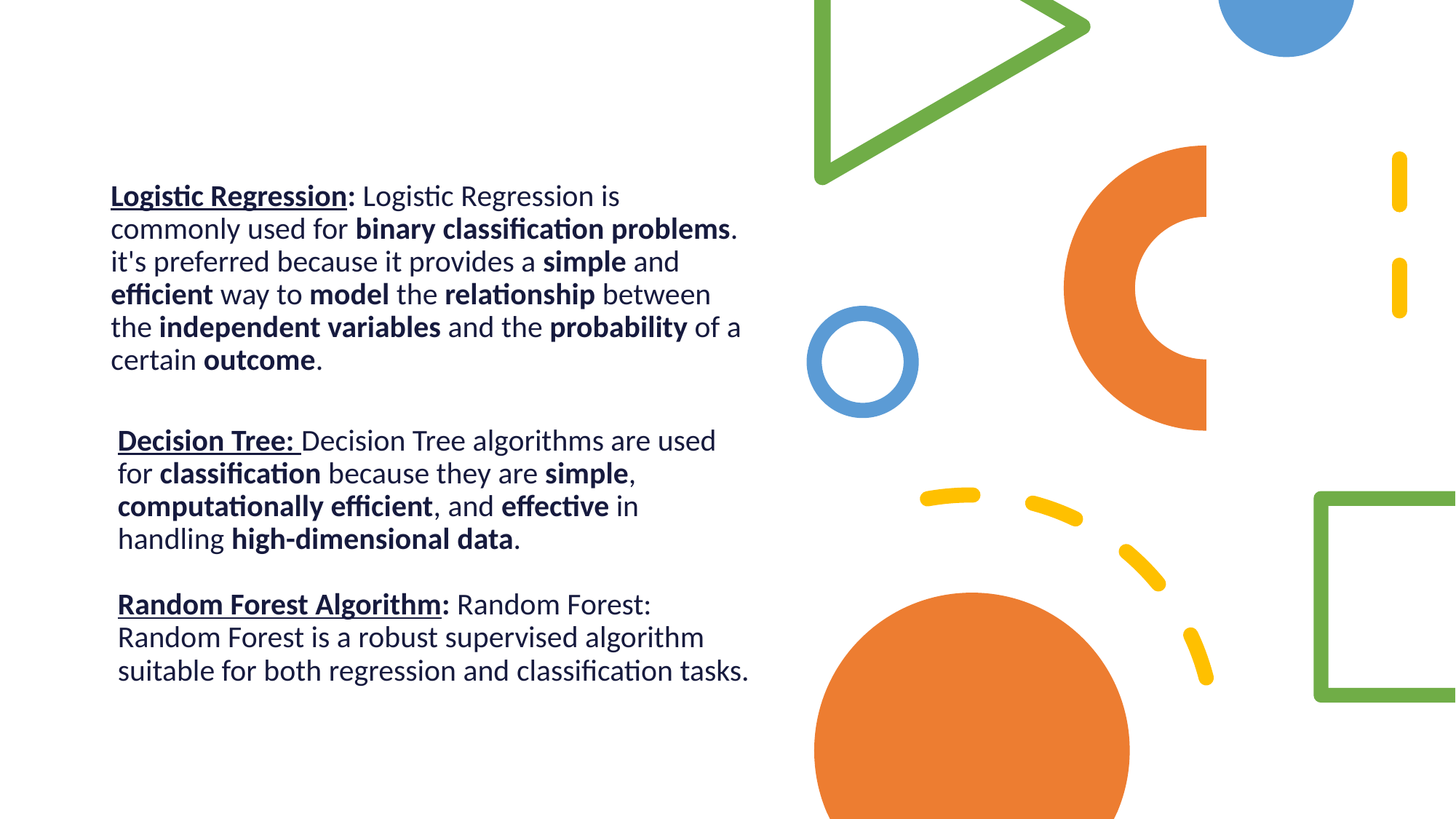

Logistic Regression: Logistic Regression is commonly used for binary classification problems. it's preferred because it provides a simple and efficient way to model the relationship between the independent variables and the probability of a certain outcome.

Decision Tree: Decision Tree algorithms are used for classification because they are simple, computationally efficient, and effective in handling high-dimensional data.

Random Forest Algorithm: Random Forest: Random Forest is a robust supervised algorithm suitable for both regression and classification tasks.